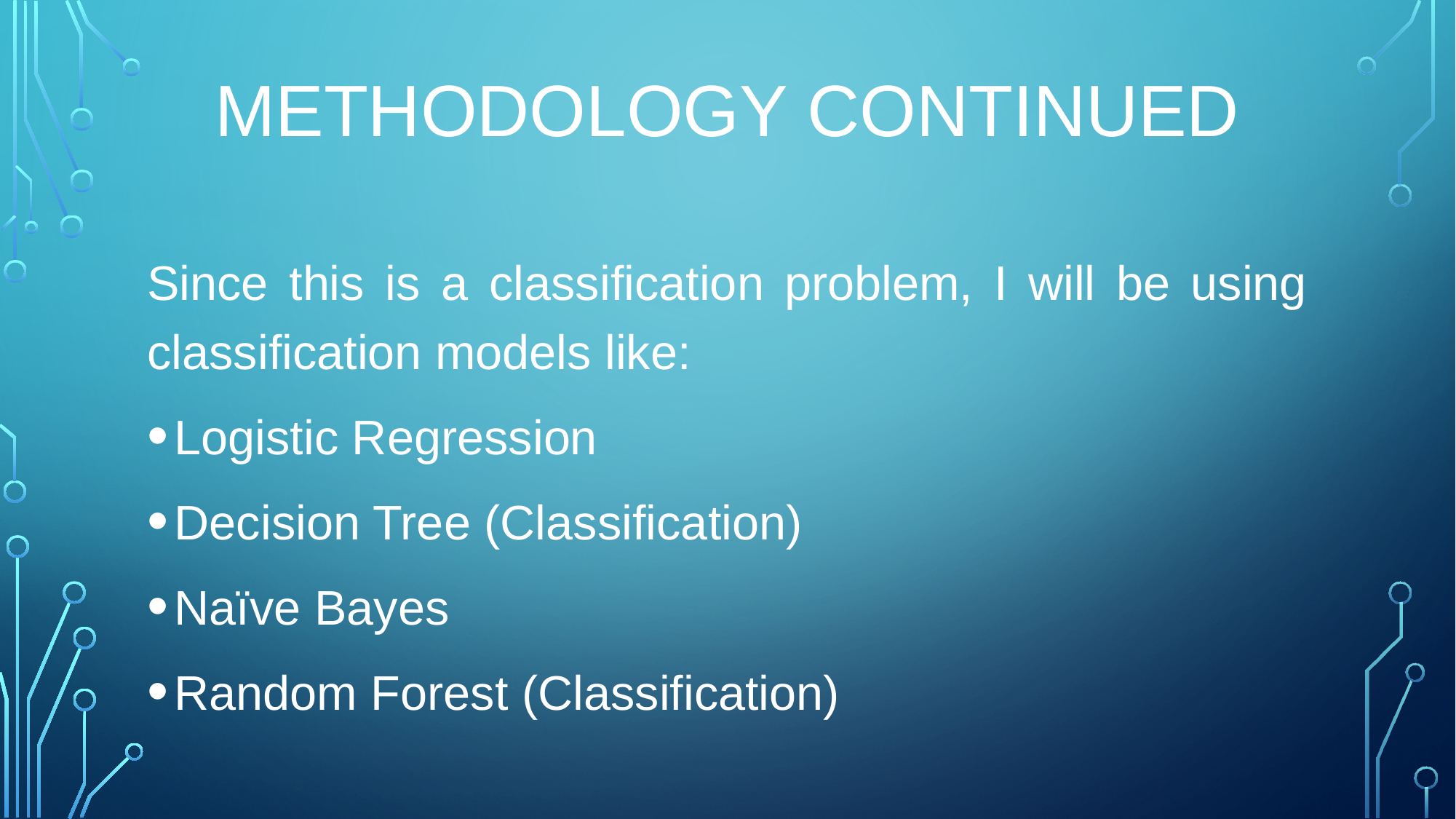

# Methodology continued
Since this is a classification problem, I will be using classification models like:
Logistic Regression
Decision Tree (Classification)
Naïve Bayes
Random Forest (Classification)